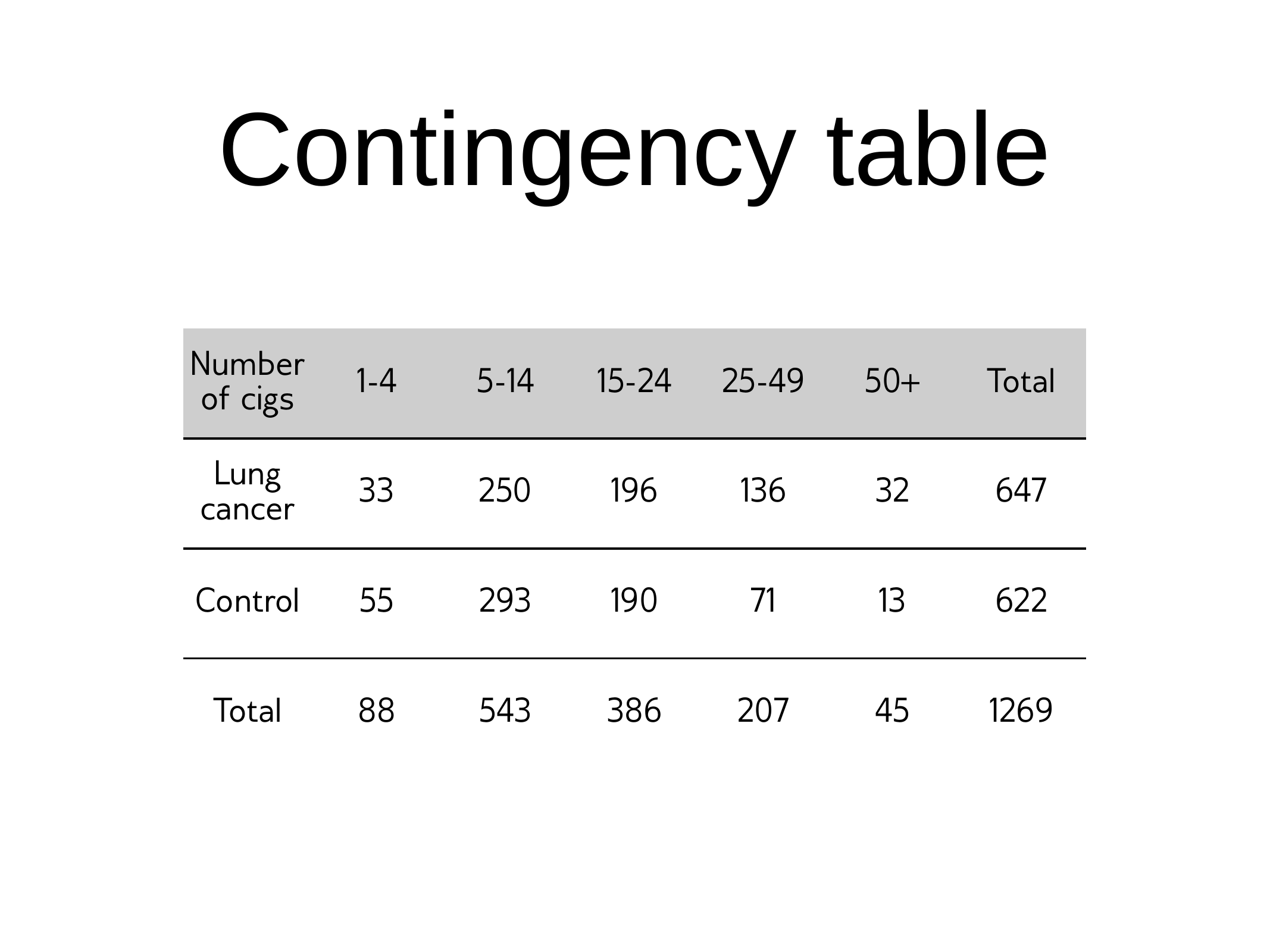

# Contingency table
| Number of cigs | 1-4 | 5-14 | 15-24 | 25-49 | 50+ | Total |
| --- | --- | --- | --- | --- | --- | --- |
| Lung cancer | 33 | 250 | 196 | 136 | 32 | 647 |
| Control | 55 | 293 | 190 | 71 | 13 | 622 |
| Total | 88 | 543 | 386 | 207 | 45 | 1269 |